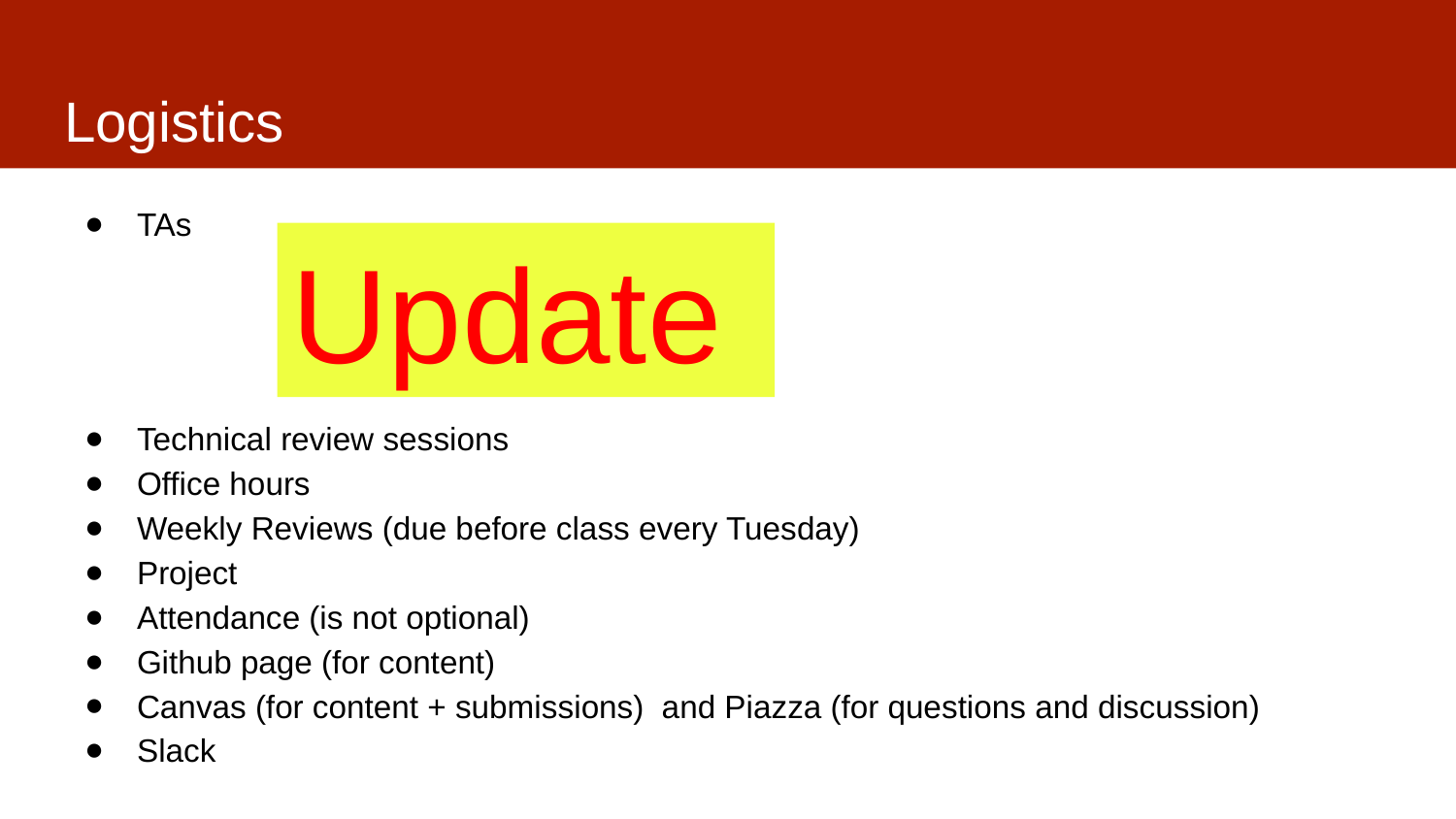

# Logistics
TAs

Technical review sessions
Office hours
Weekly Reviews (due before class every Tuesday)
Project
Attendance (is not optional)
Github page (for content)
Canvas (for content + submissions)  and Piazza (for questions and discussion)
Slack

Update